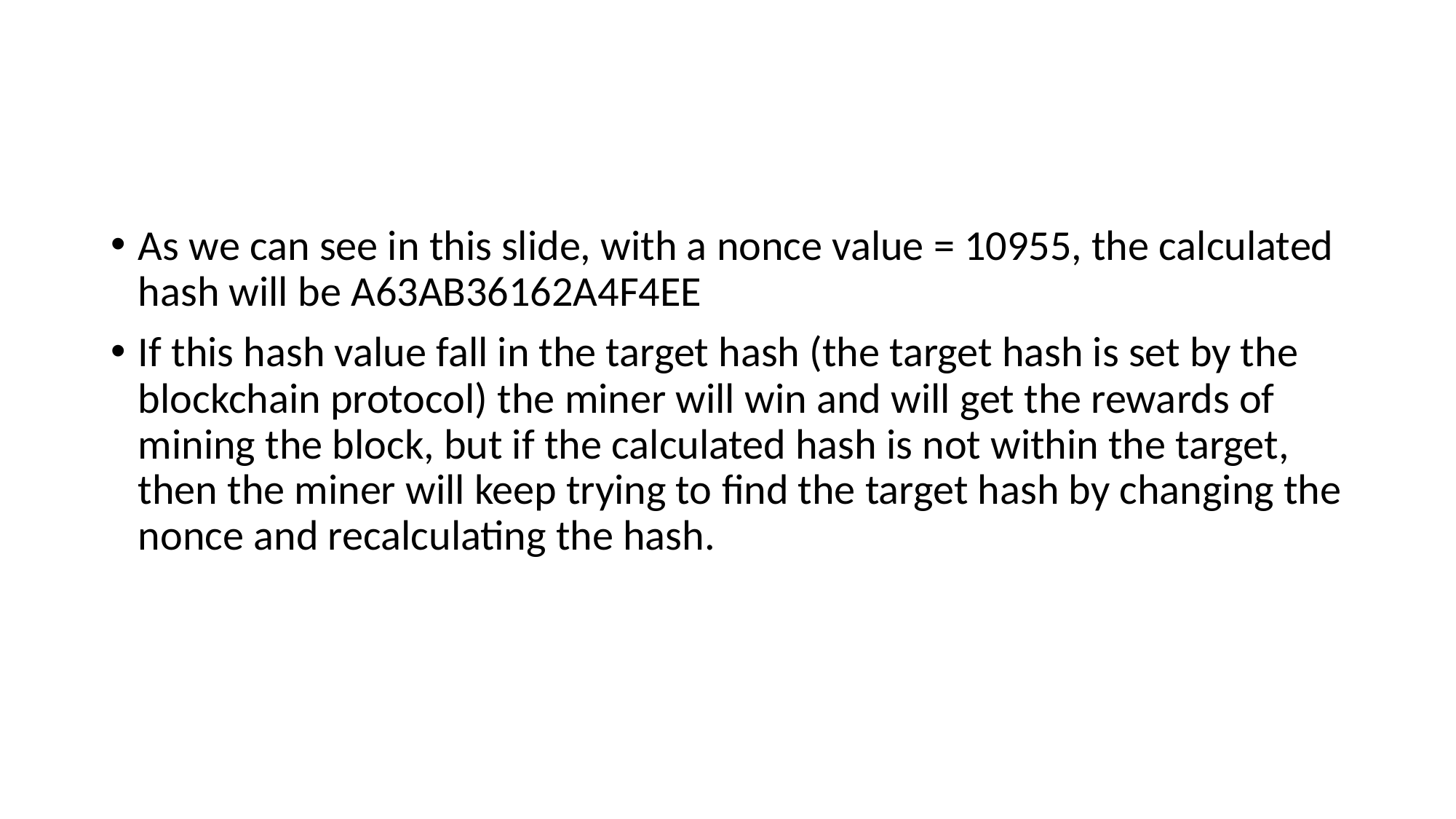

#
As we can see in this slide, with a nonce value = 10955, the calculated hash will be A63AB36162A4F4EE
If this hash value fall in the target hash (the target hash is set by the blockchain protocol) the miner will win and will get the rewards of mining the block, but if the calculated hash is not within the target, then the miner will keep trying to find the target hash by changing the nonce and recalculating the hash.